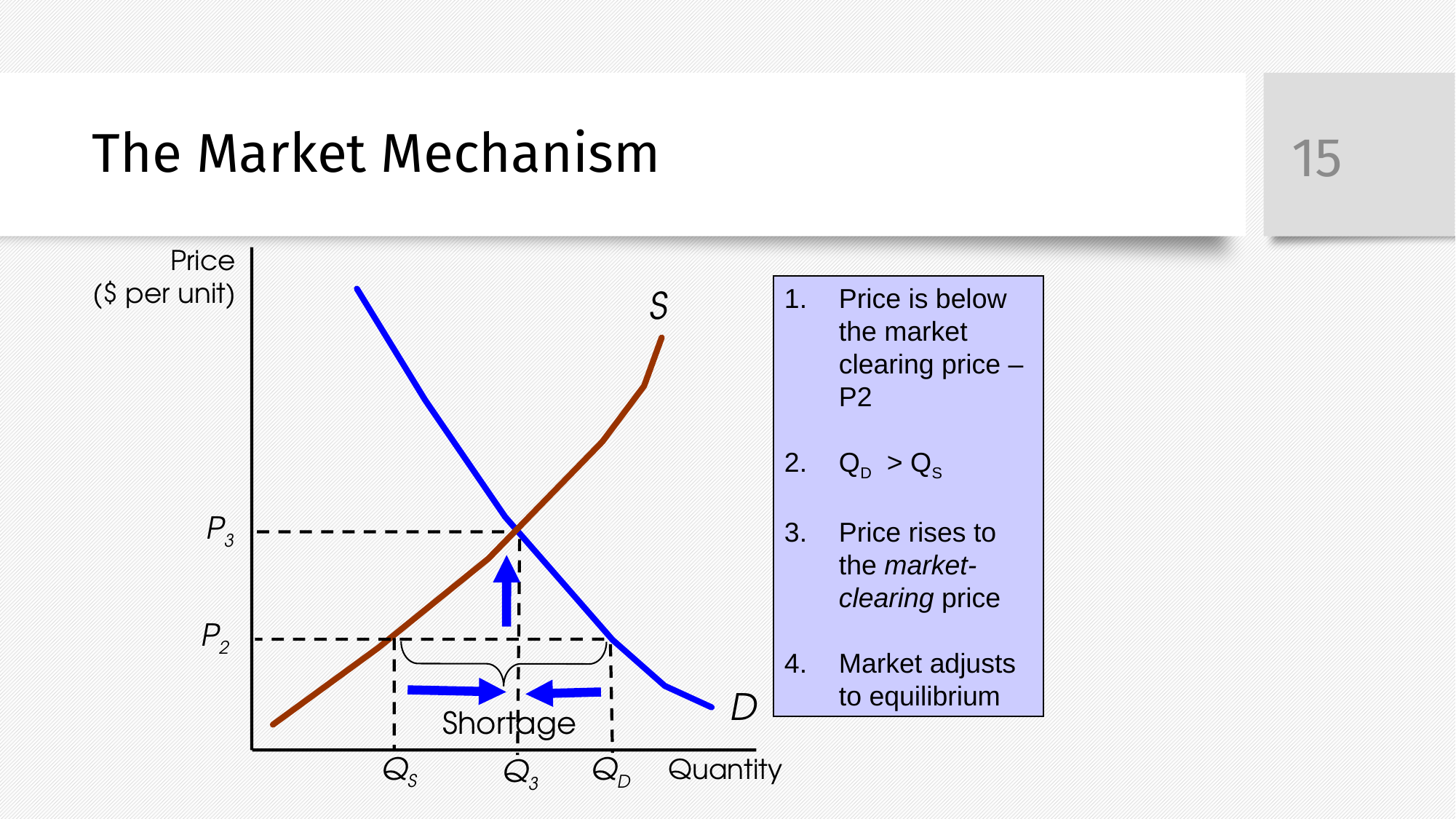

15
# The Market Mechanism
Price
($ per unit)

Quantity

Price is below the market clearing price – P2

QD  > QS

Price rises to the market-clearing price

Market adjusts to equilibrium

D
S

P3

Q3

P2

QS

Shortage

QD